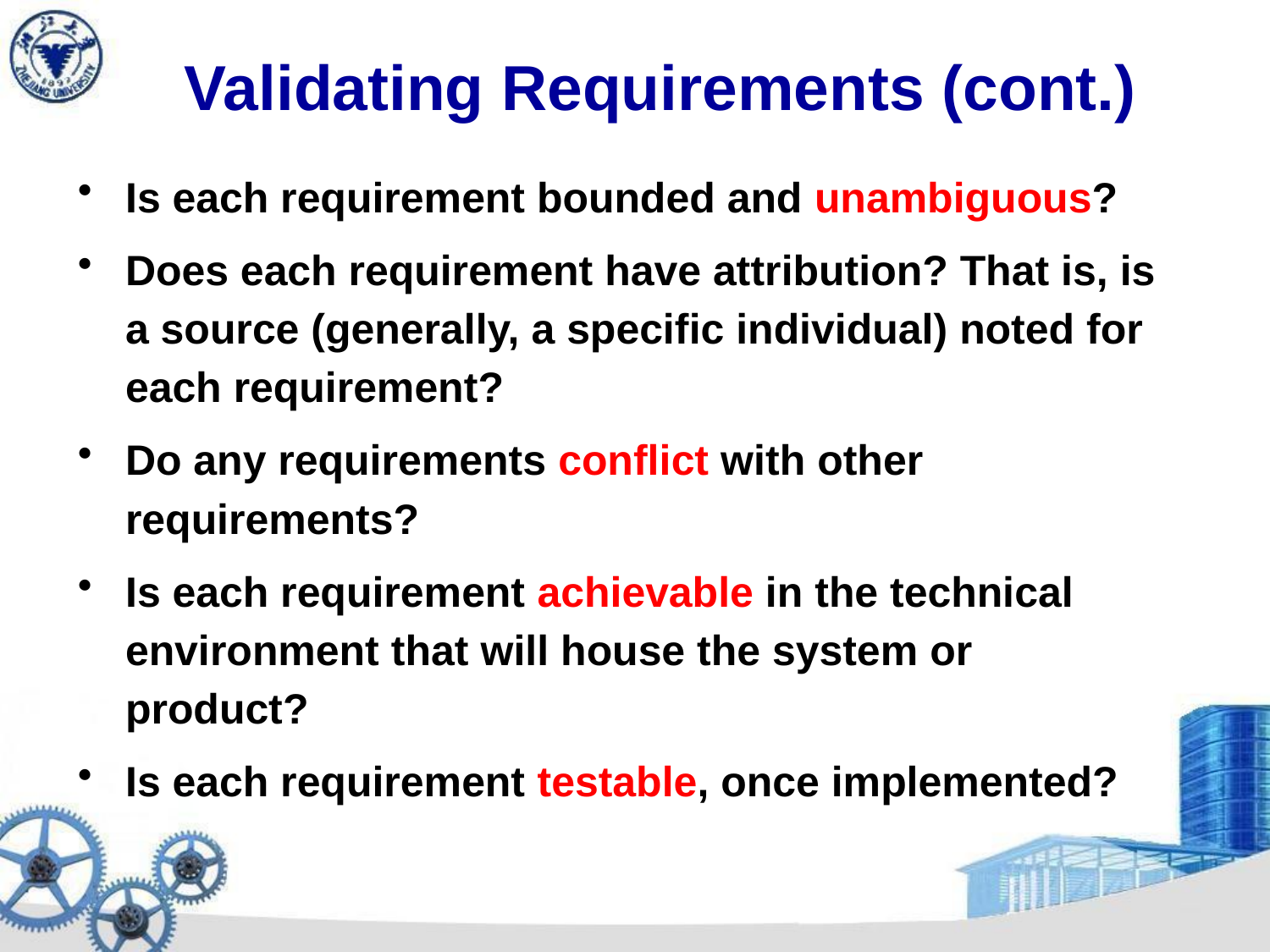

# Validating Requirements (cont.)
Is each requirement bounded and unambiguous?
Does each requirement have attribution? That is, is a source (generally, a specific individual) noted for each requirement?
Do any requirements conflict with other requirements?
Is each requirement achievable in the technical environment that will house the system or product?
Is each requirement testable, once implemented?